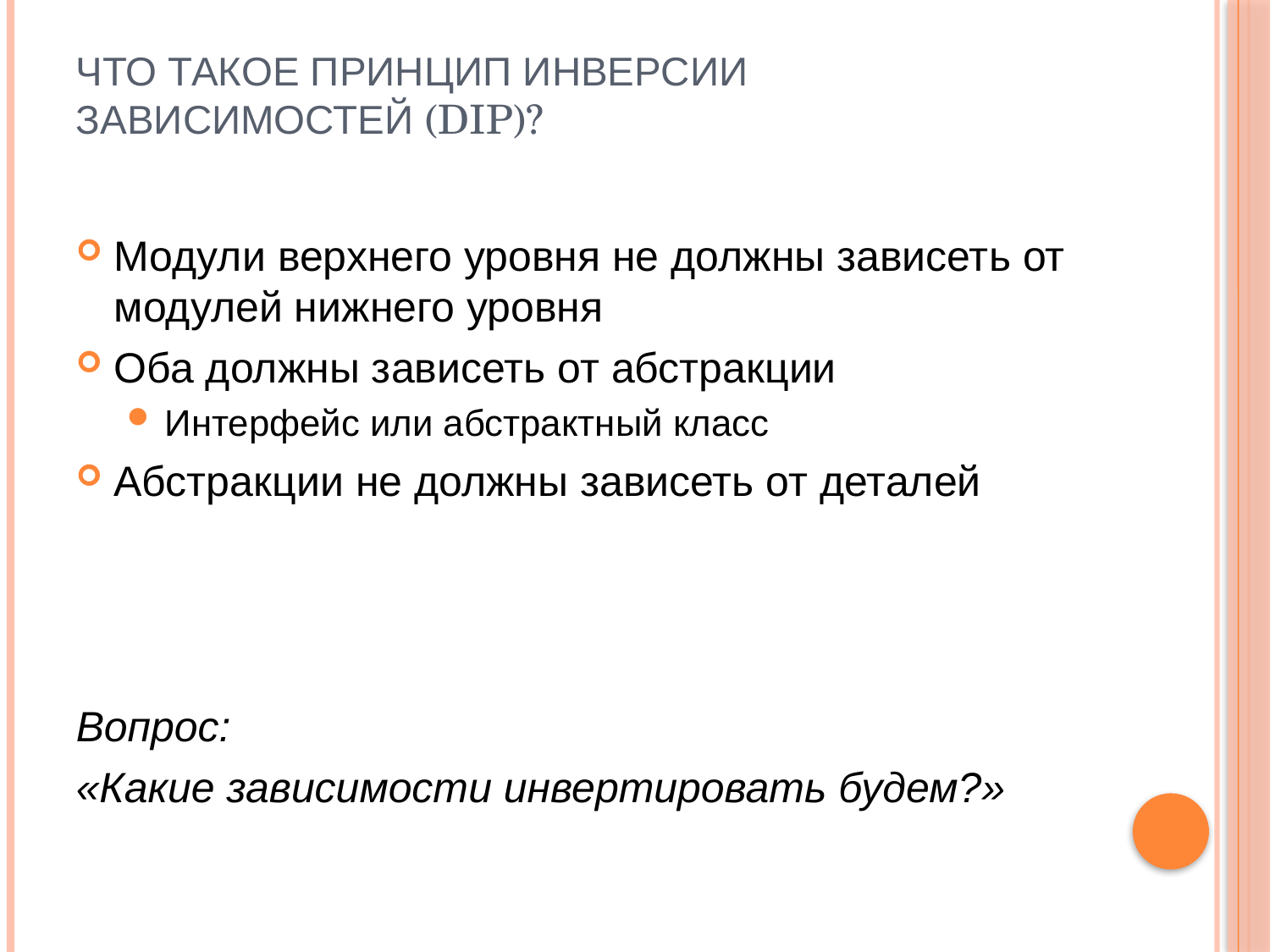

# Что такое Принцип Инверсии Зависимостей (DIP)?
Модули верхнего уровня не должны зависеть от модулей нижнего уровня
Оба должны зависеть от абстракции
Интерфейс или абстрактный класс
Абстракции не должны зависеть от деталей

Вопрос:
«Какие зависимости инвертировать будем?»